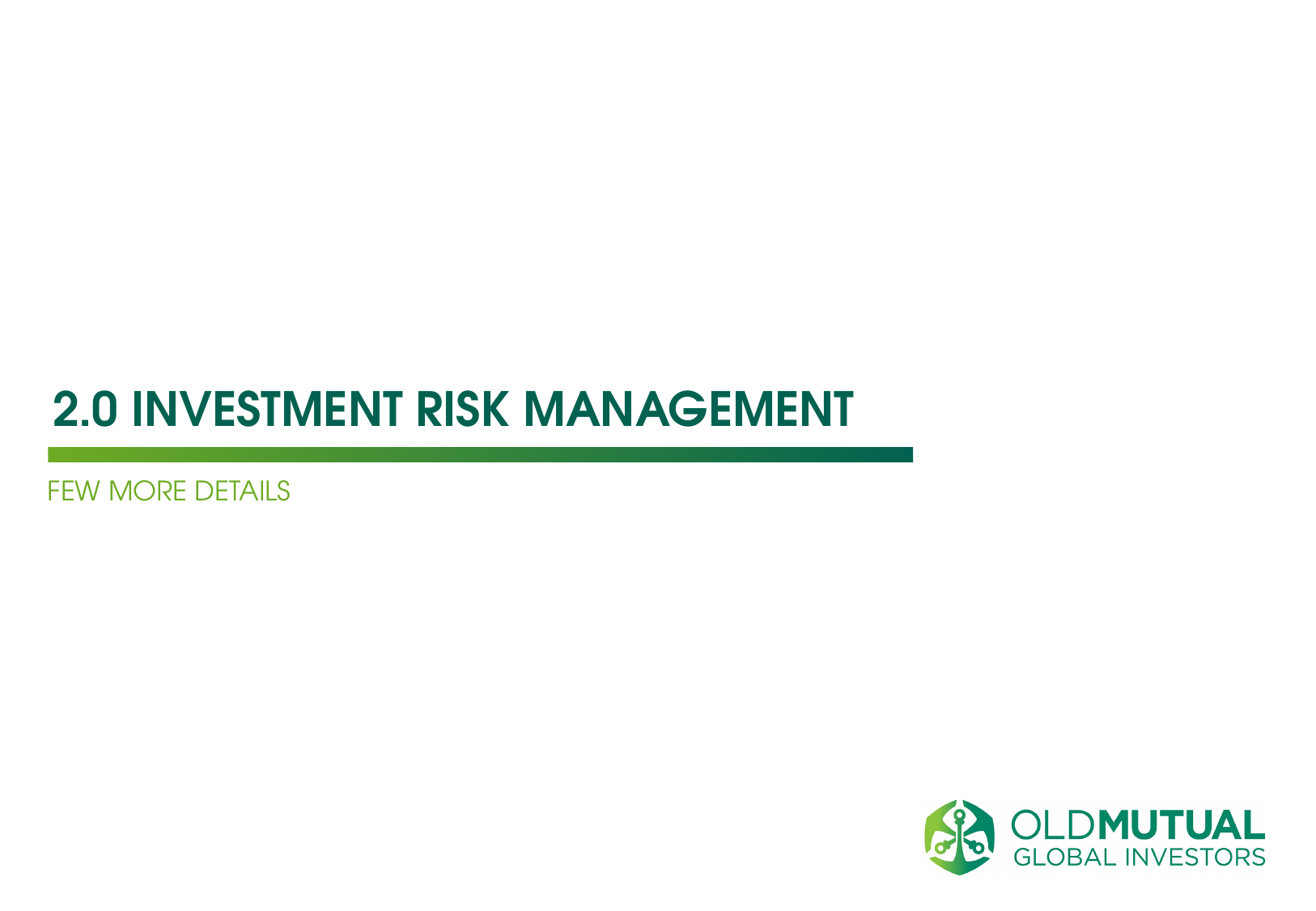

2.0 INVESTMENT RISK MANAGEMENT
1
Few more details